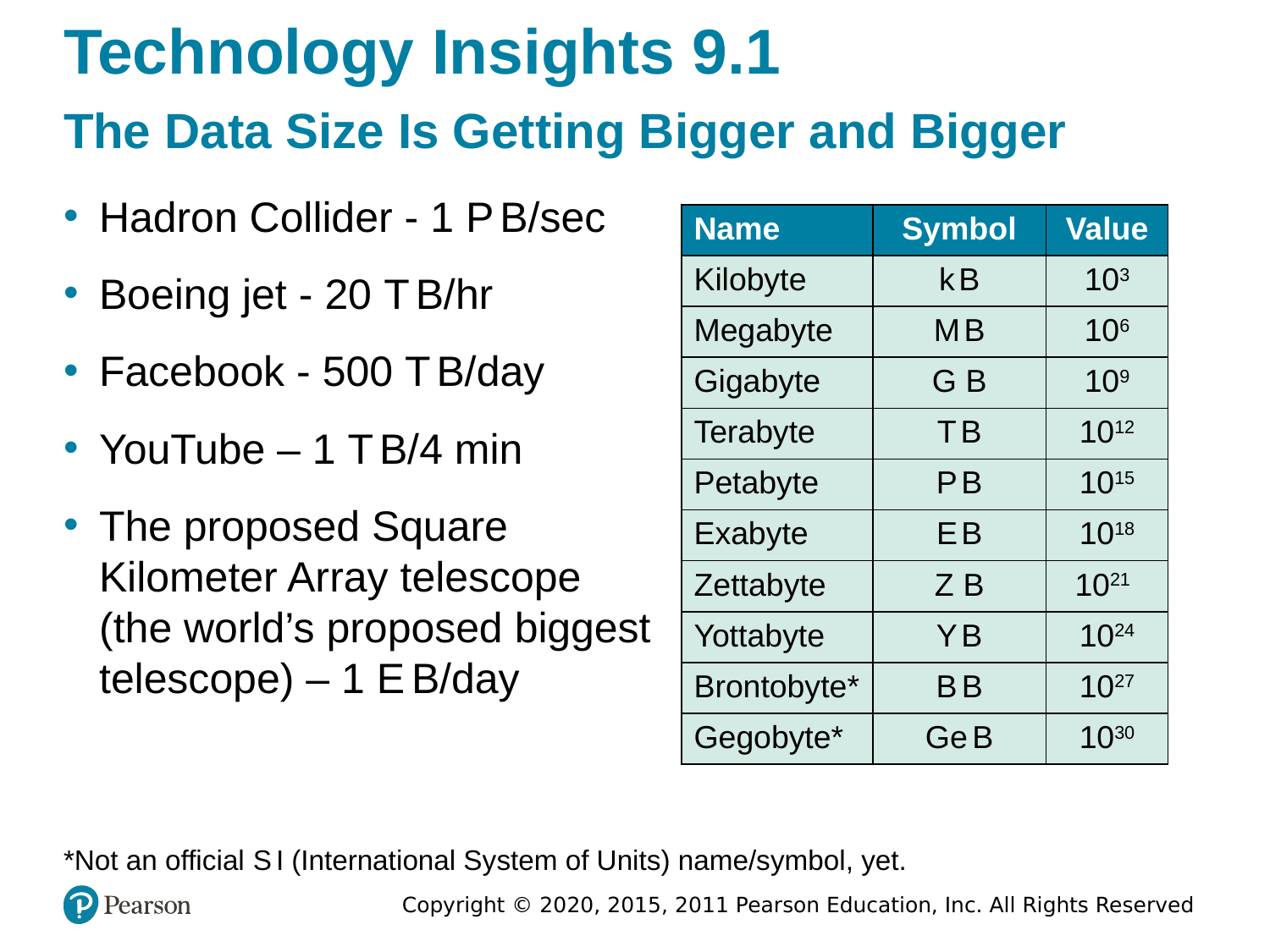

# Technology Insights 9.1
The Data Size Is Getting Bigger and Bigger
Hadron Collider - 1 P B/sec
Boeing jet - 20 T B/hr
Facebook - 500 T B/day
YouTube – 1 T B/4 min
The proposed Square Kilometer Array telescope (the world’s proposed biggest telescope) – 1 E B/day
| Name | Symbol | Value |
| --- | --- | --- |
| Kilobyte | k B | 103 |
| Megabyte | M B | 106 |
| Gigabyte | G B | 109 |
| Terabyte | T B | 1012 |
| Petabyte | P B | 1015 |
| Exabyte | E B | 1018 |
| Zettabyte | Z B | 1021 |
| Yottabyte | Y B | 1024 |
| Brontobyte\* | B B | 1027 |
| Gegobyte\* | G e B | 1030 |
*Not an official S I (International System of Units) name/symbol, yet.